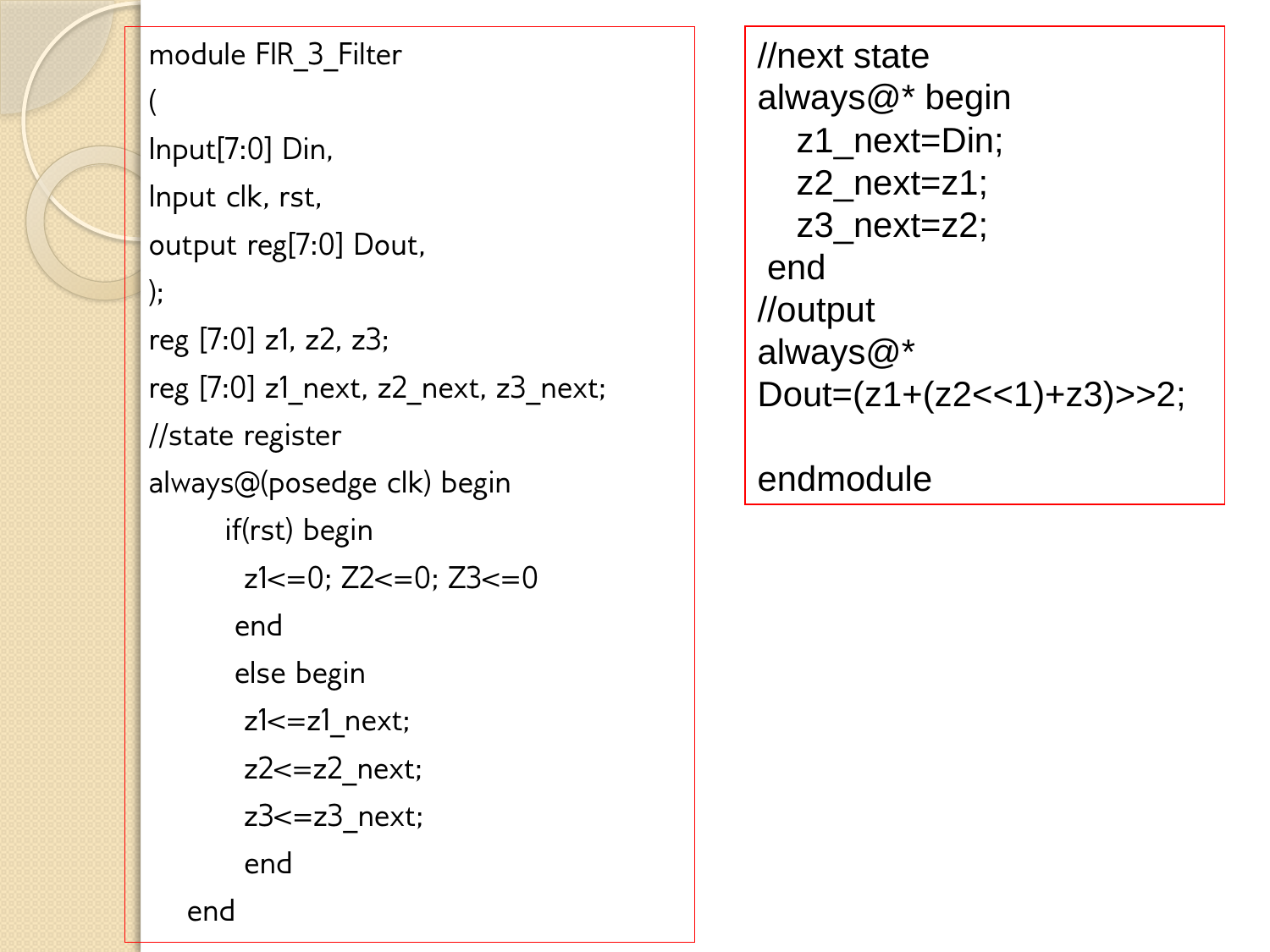

module FIR_3_Filter
(
Input[7:0] Din,
Input clk, rst,
output reg[7:0] Dout,
);
reg [7:0] z1, z2, z3;
reg [7:0] z1_next, z2_next, z3_next;
//state register
always@(posedge clk) begin
        if(rst) begin
          z1<=0; Z2<=0; Z3<=0
         end
         else begin
          z1<=z1_next;
          z2<=z2_next;
          z3<=z3_next;
          end
    end
//next state
always@* begin
    z1_next=Din;
    z2_next=z1;
    z3_next=z2;
 end
//output
always@*
Dout=(z1+(z2<<1)+z3)>>2;

endmodule